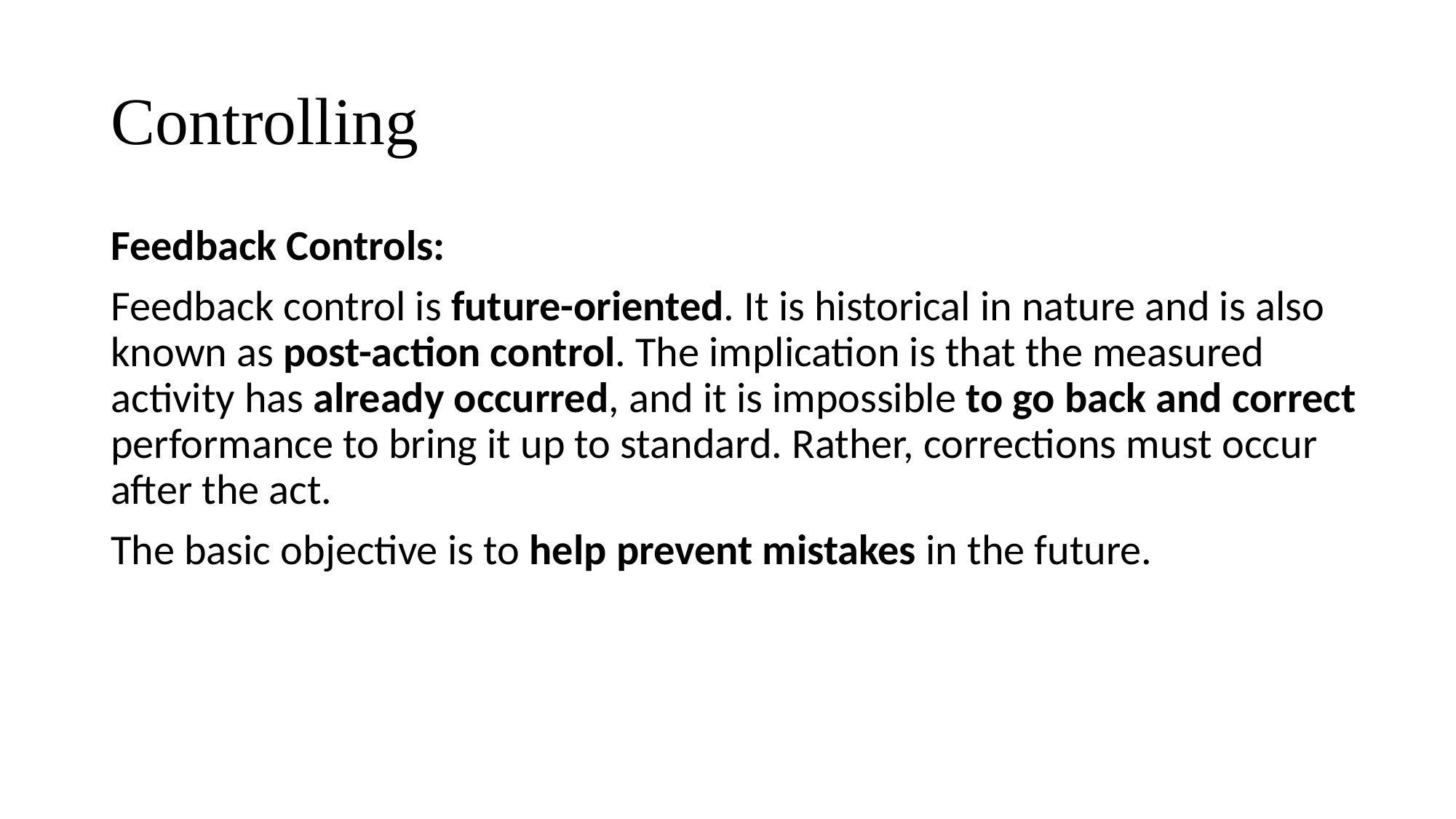

# Controlling
Feedback Controls:
Feedback control is future-oriented. It is historical in nature and is also known as post-action control. The implication is that the measured activity has already occurred, and it is impossible to go back and correct performance to bring it up to standard. Rather, corrections must occur after the act.
The basic objective is to help prevent mistakes in the future.